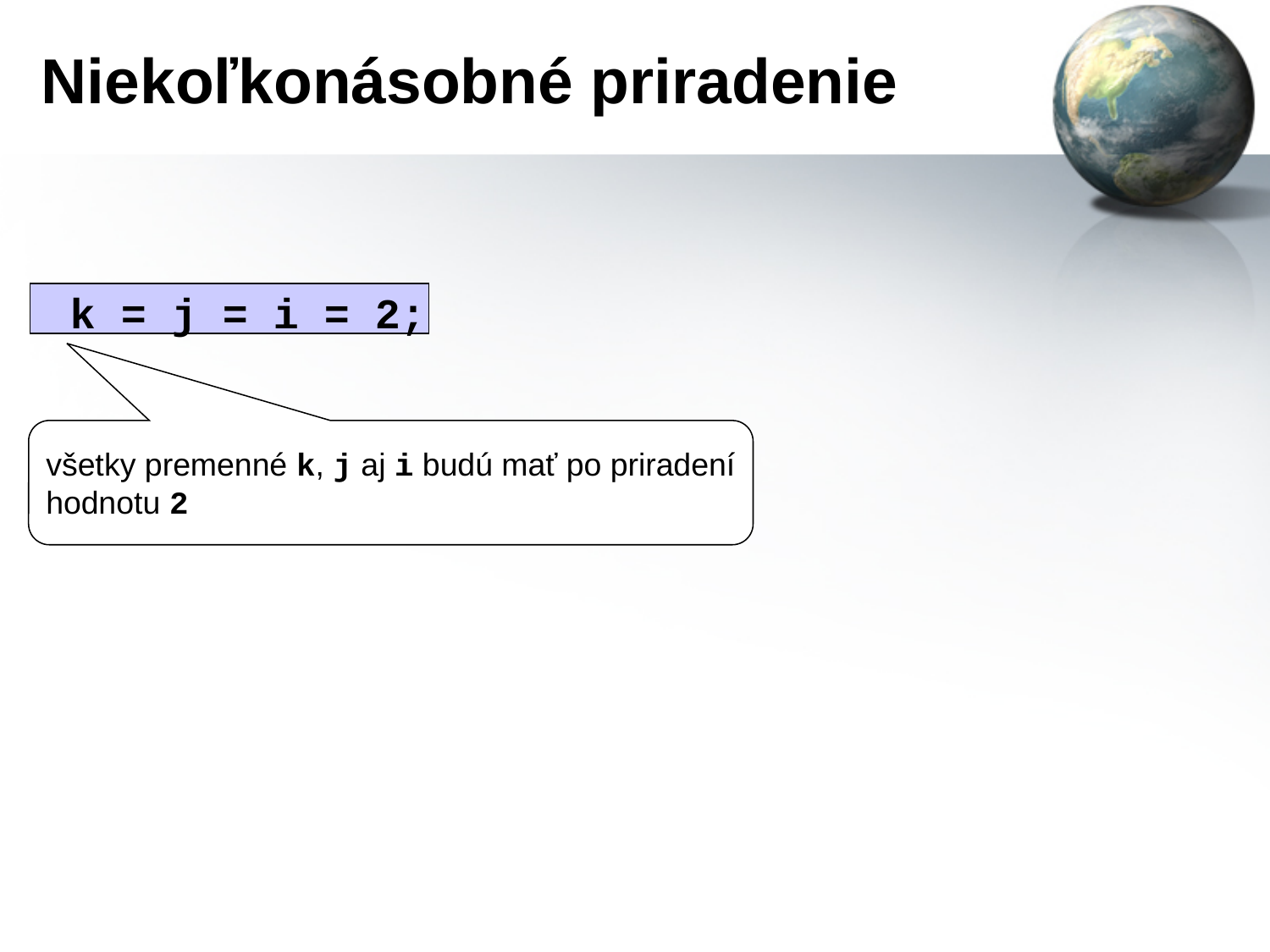

# Niekoľkonásobné priradenie
k = j = i = 2;

všetky premenné k, j aj i budú mať po priradení hodnotu 2